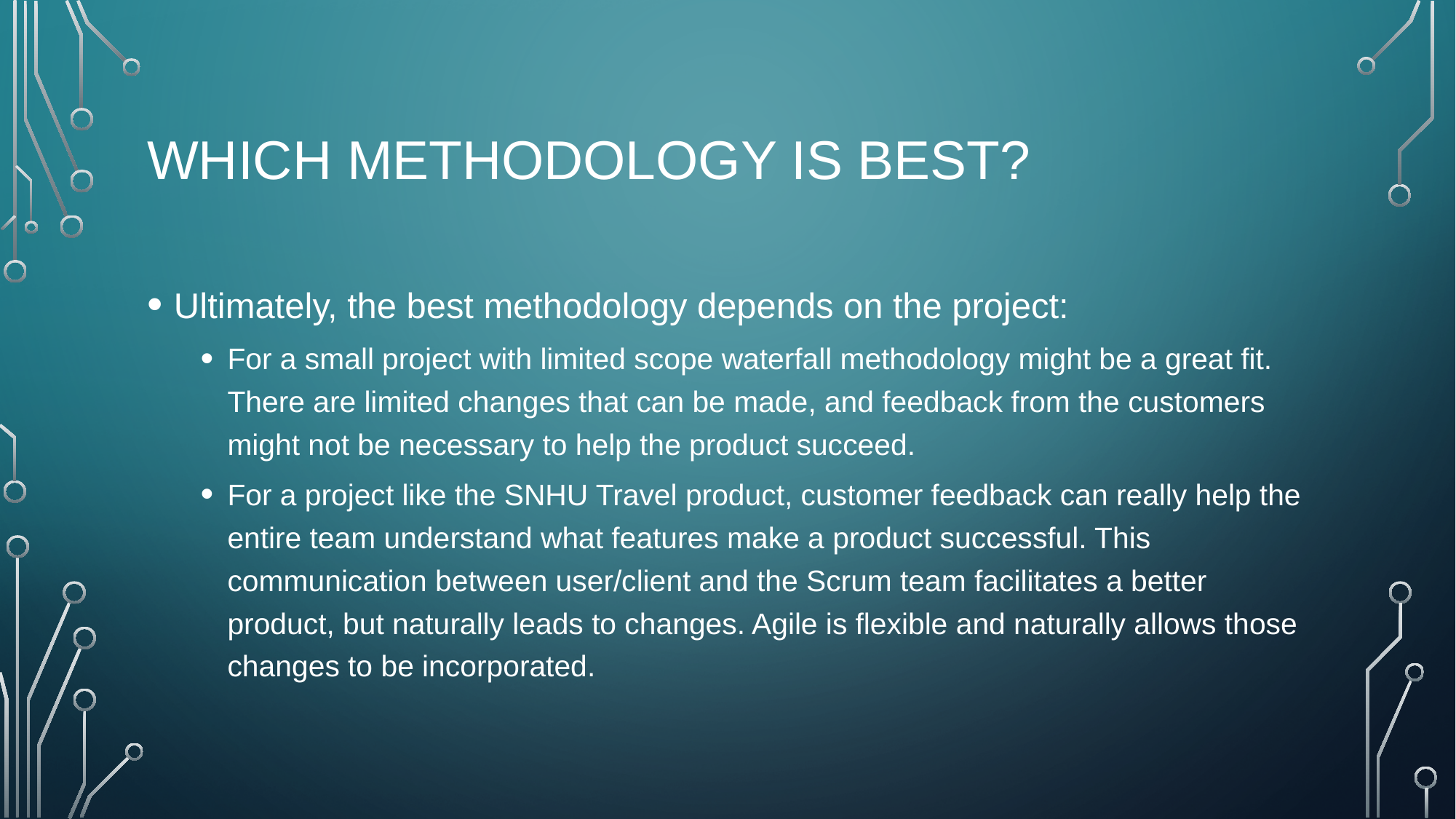

# Which Methodology is Best?
Ultimately, the best methodology depends on the project:
For a small project with limited scope waterfall methodology might be a great fit. There are limited changes that can be made, and feedback from the customers might not be necessary to help the product succeed.
For a project like the SNHU Travel product, customer feedback can really help the entire team understand what features make a product successful. This communication between user/client and the Scrum team facilitates a better product, but naturally leads to changes. Agile is flexible and naturally allows those changes to be incorporated.